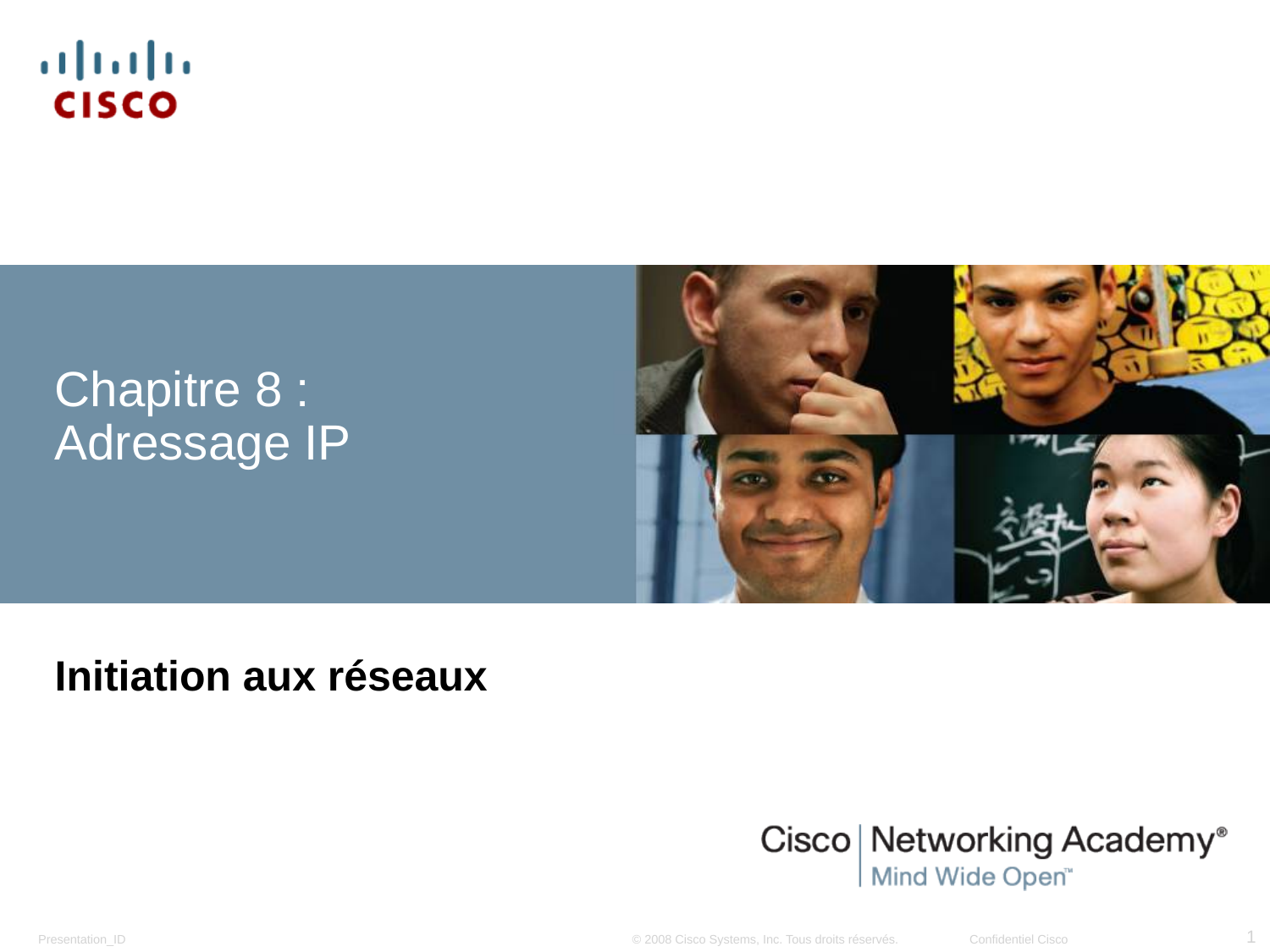

# Chapitre 8 : Adressage IP
Initiation aux réseaux